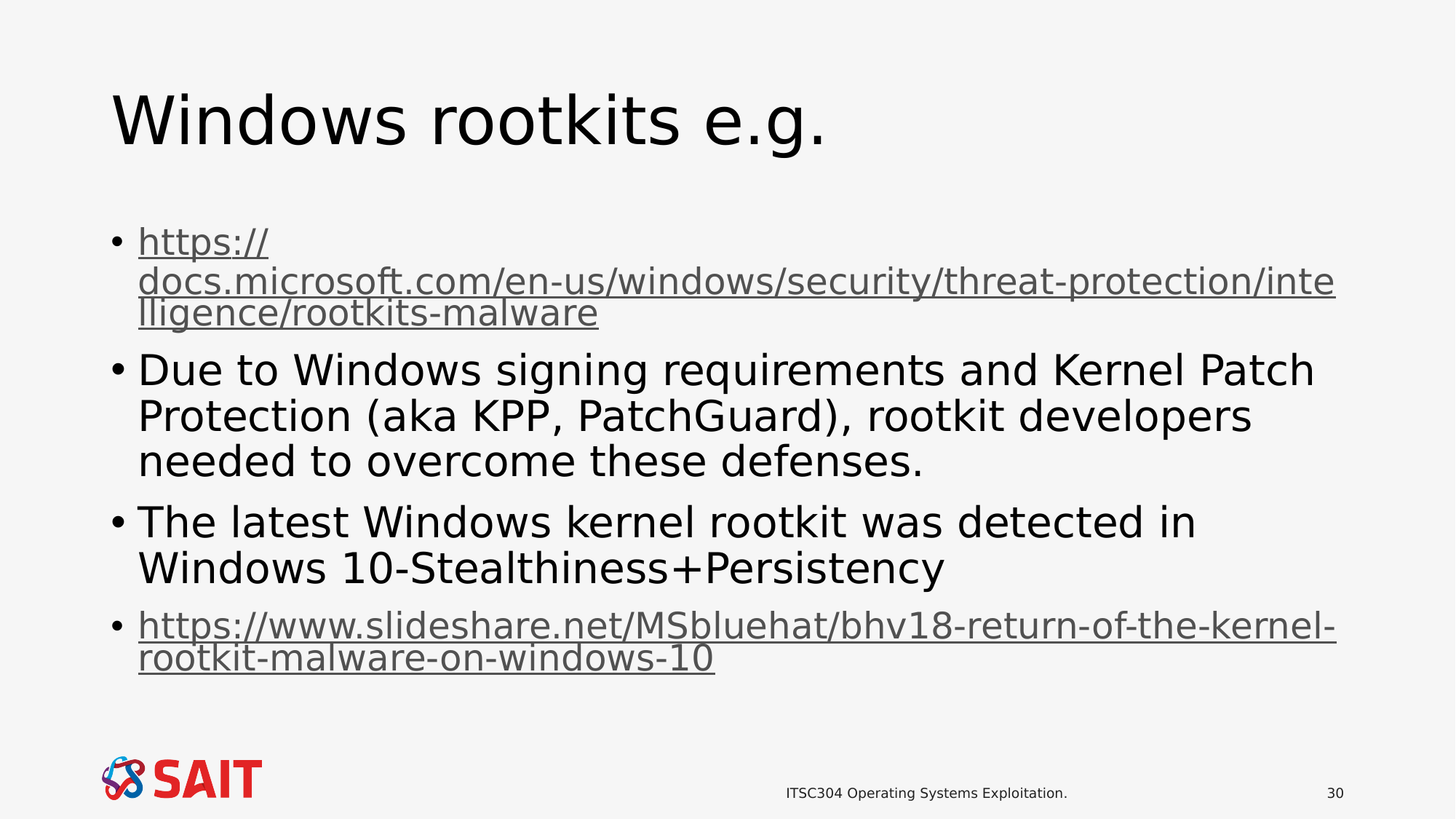

# Windows rootkits e.g.
https://docs.microsoft.com/en-us/windows/security/threat-protection/intelligence/rootkits-malware
Due to Windows signing requirements and Kernel Patch Protection (aka KPP, PatchGuard), rootkit developers needed to overcome these defenses.
The latest Windows kernel rootkit was detected in Windows 10-Stealthiness+Persistency
https://www.slideshare.net/MSbluehat/bhv18-return-of-the-kernel-rootkit-malware-on-windows-10

ITSC304 Operating Systems Exploitation.
30